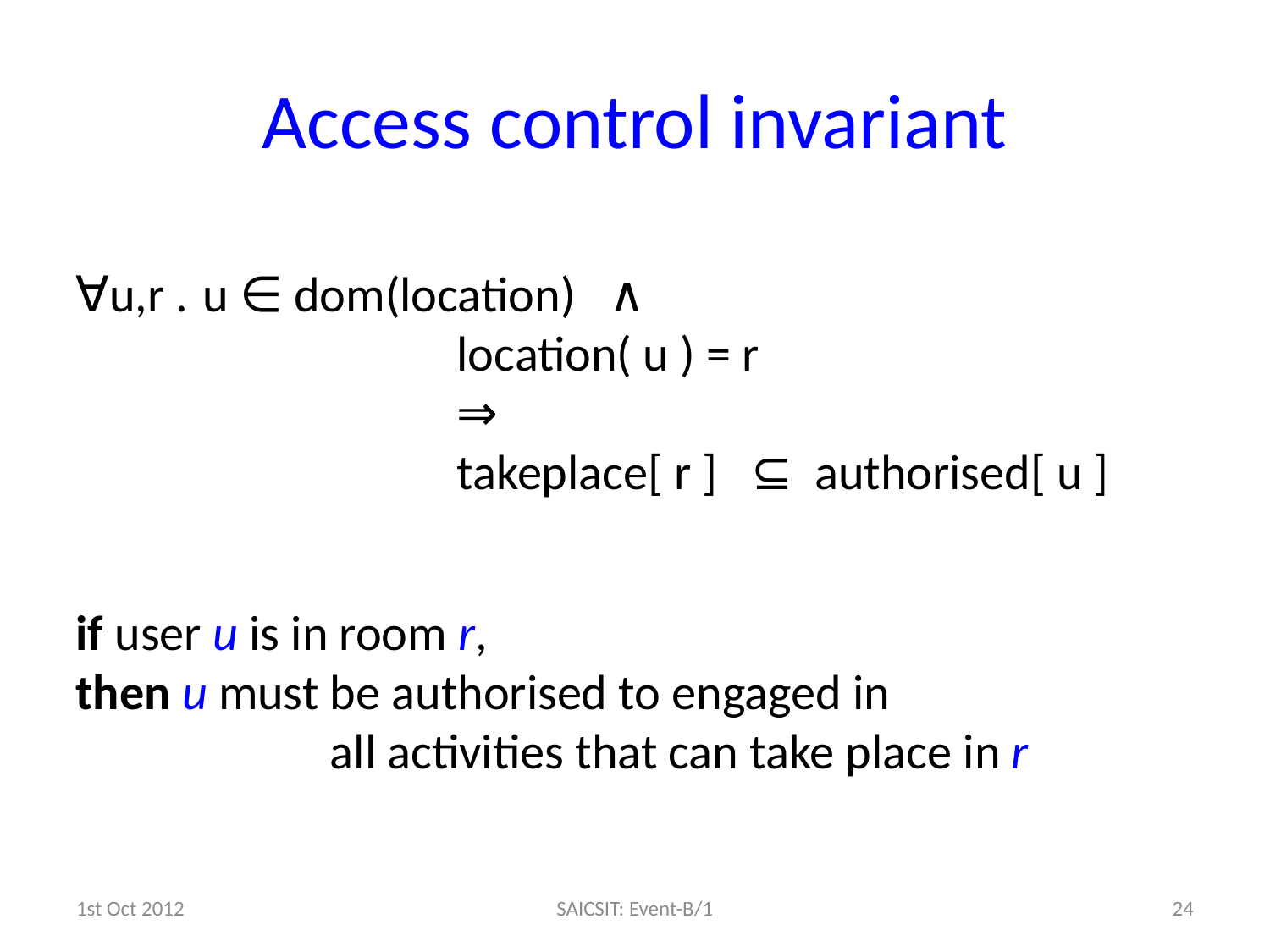

# Access control invariant

∀u,r .	u ∈ dom(location)   ∧
			location( u ) = r
			⇒
			takeplace[ r ]   ⊆  authorised[ u ]

if user u is in room r,
then u must be authorised to engaged in
		all activities that can take place in r

1st Oct 2012
SAICSIT: Event-B/1
24